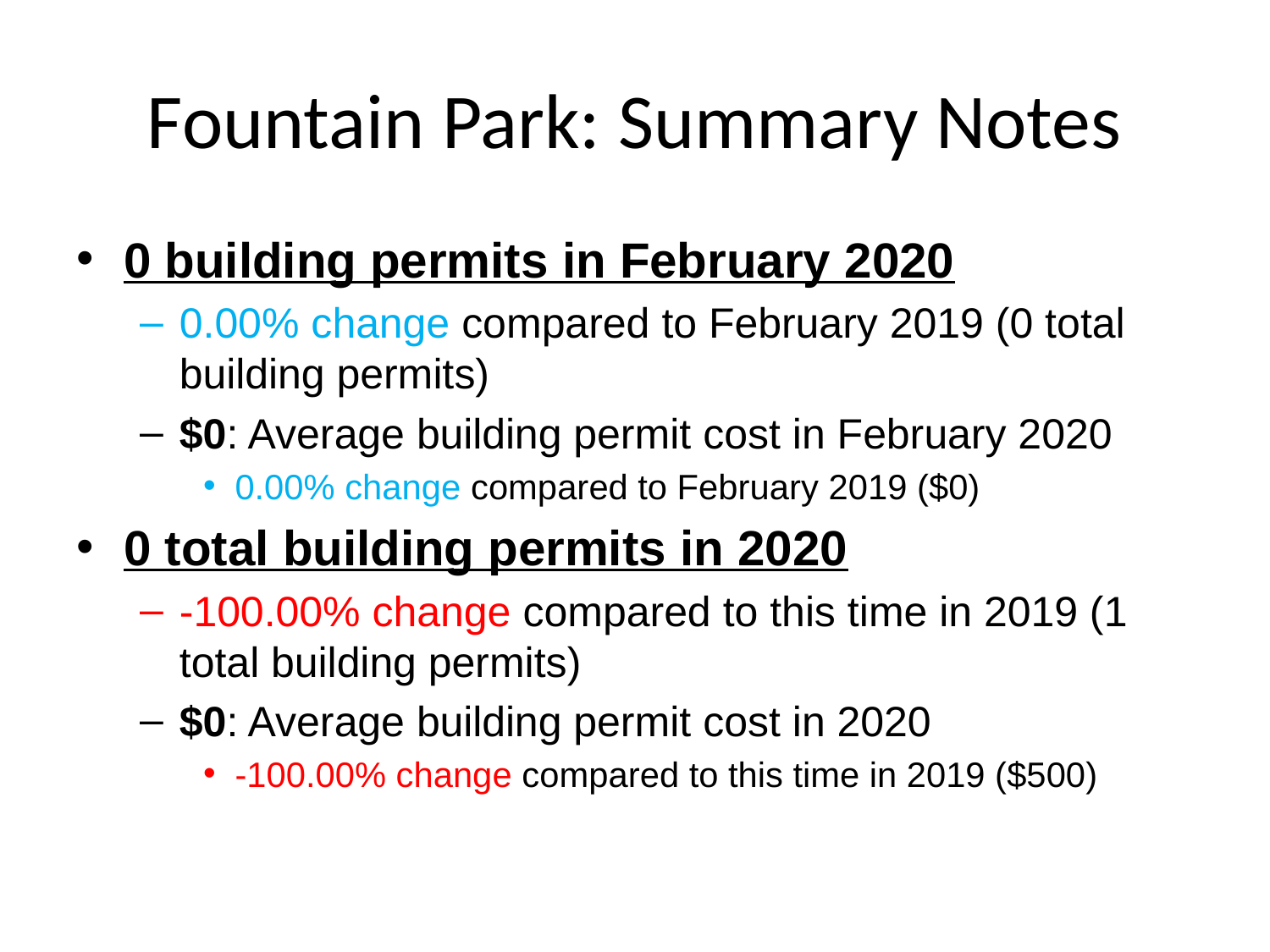

# Fountain Park: Summary Notes
0 building permits in February 2020
0.00% change compared to February 2019 (0 total building permits)
$0: Average building permit cost in February 2020
0.00% change compared to February 2019 ($0)
0 total building permits in 2020
-100.00% change compared to this time in 2019 (1 total building permits)
$0: Average building permit cost in 2020
-100.00% change compared to this time in 2019 ($500)